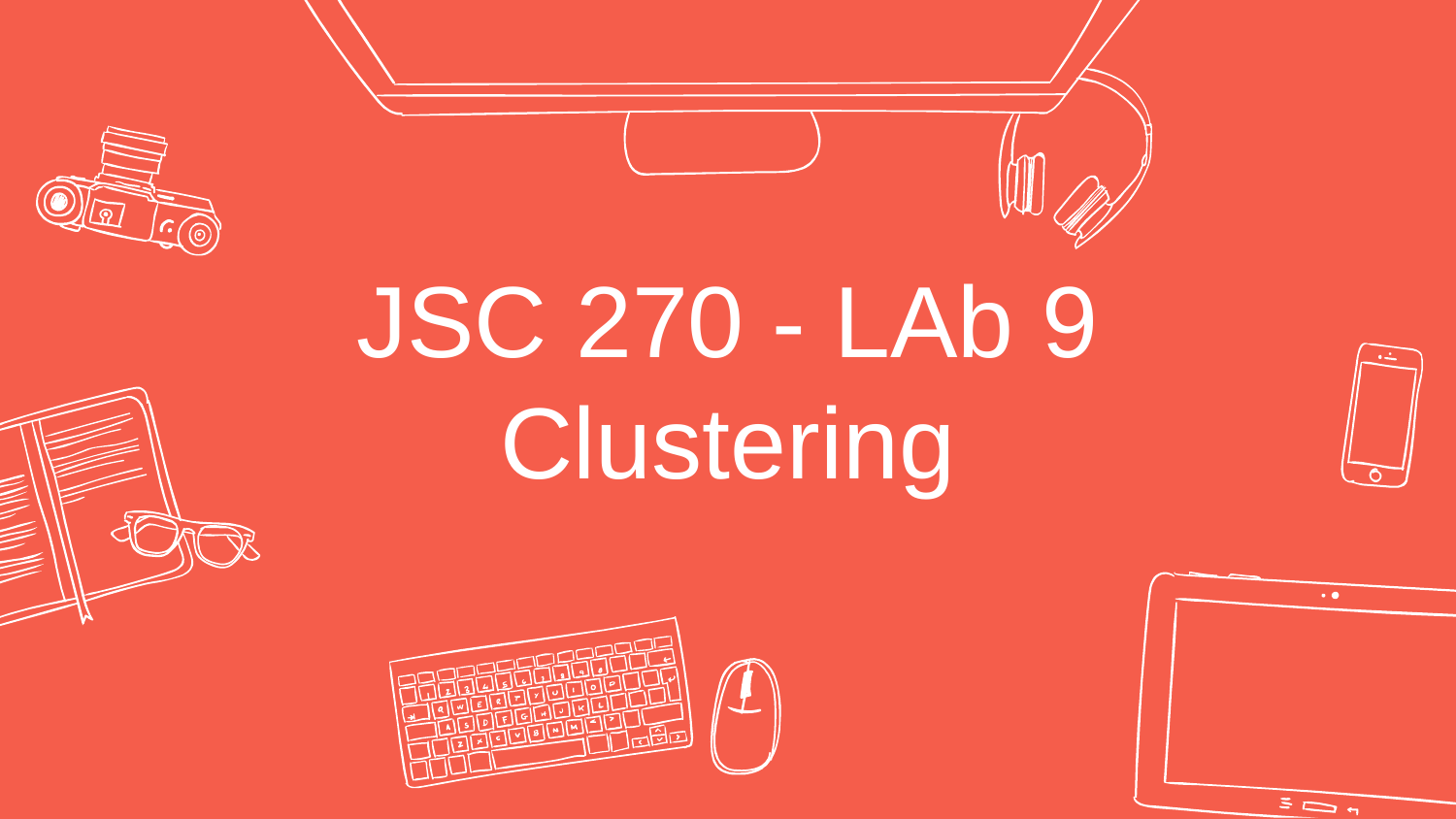

# JSC 270 - LAb 9
Clustering